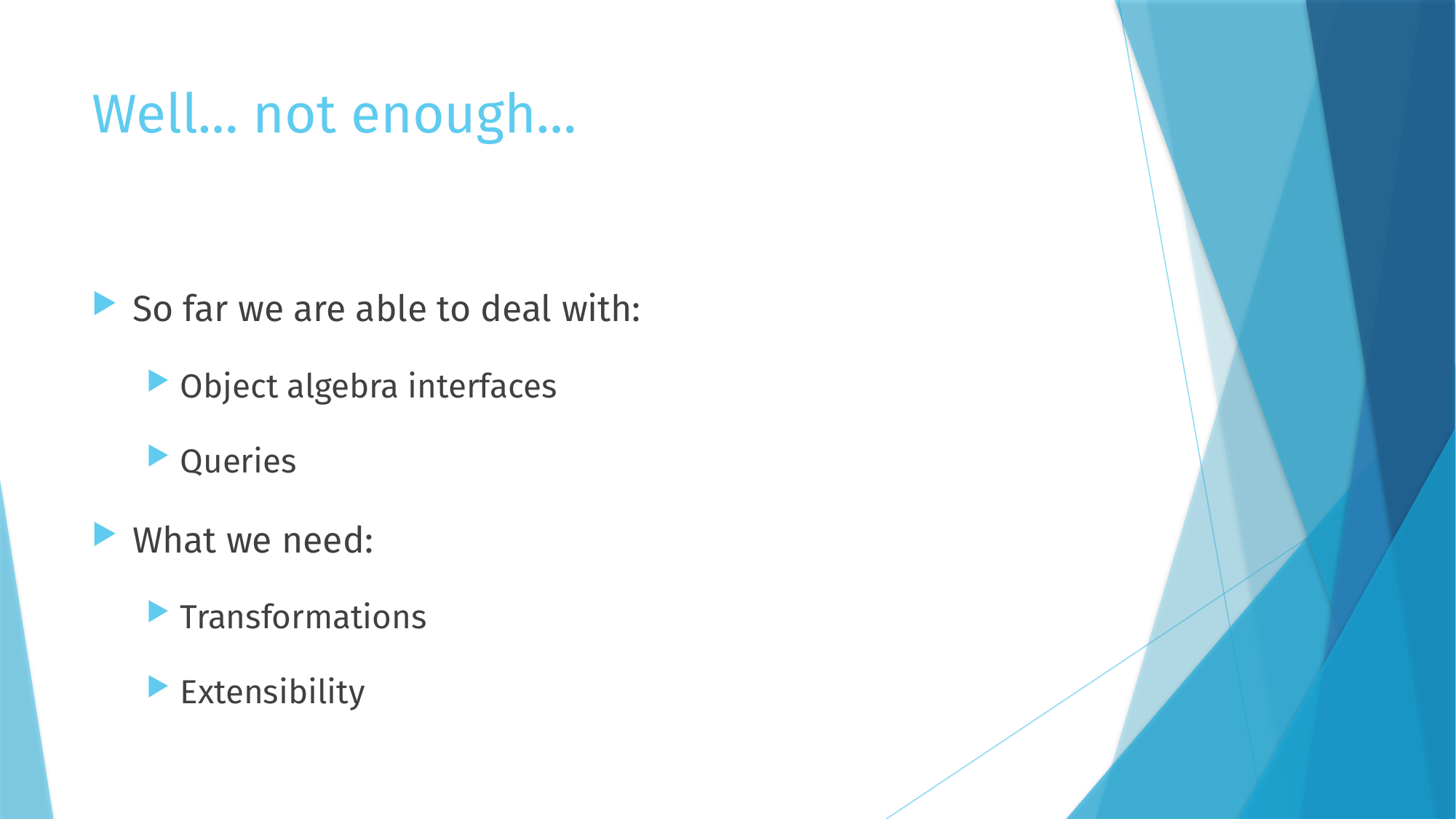

# Well… not enough…
So far we are able to deal with:
Object algebra interfaces
Queries
What we need:
Transformations
Extensibility